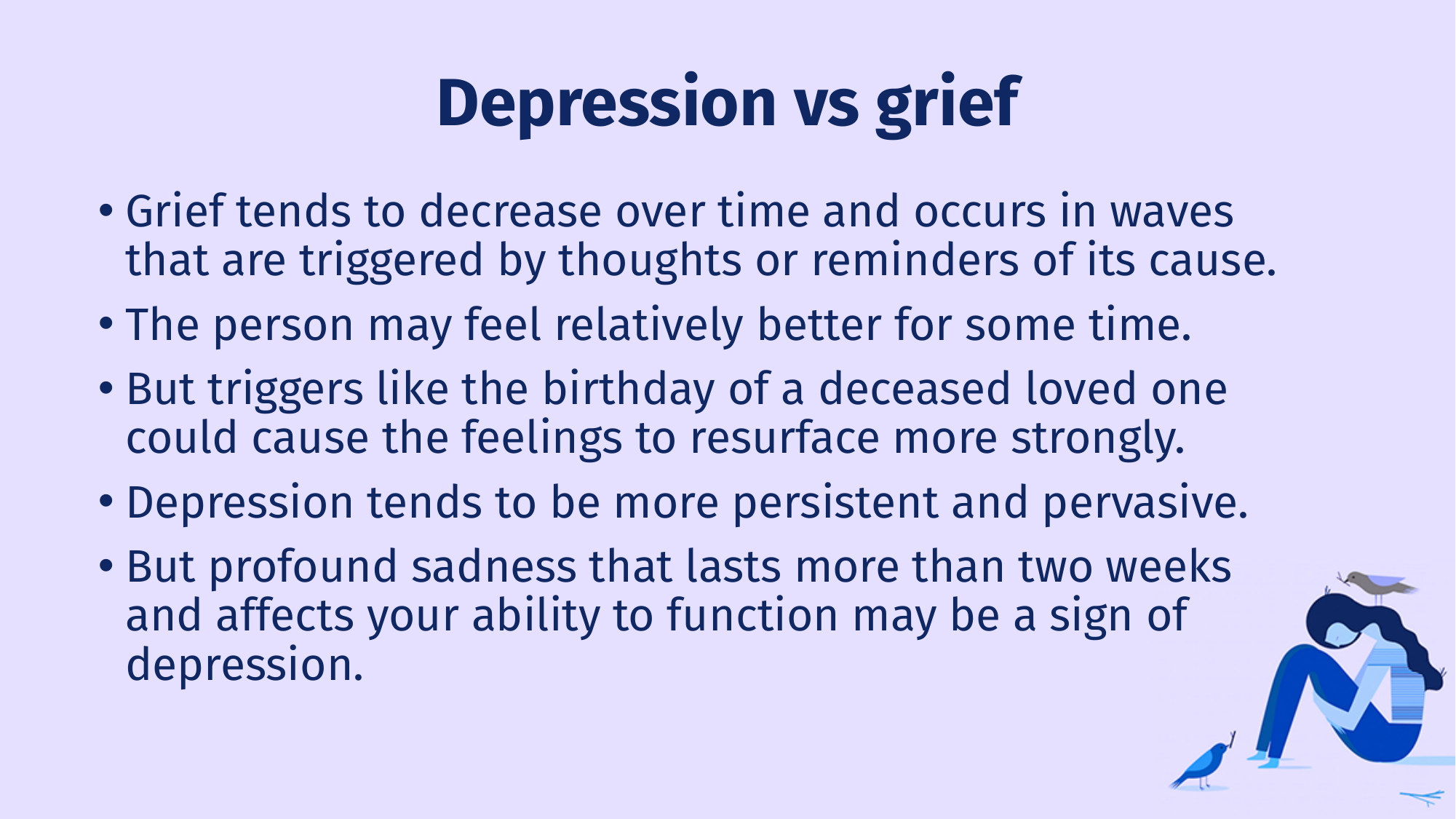

# Depression vs grief
Grief tends to decrease over time and occurs in waves that are triggered by thoughts or reminders of its cause.
The person may feel relatively better for some time.
But triggers like the birthday of a deceased loved one could cause the feelings to resurface more strongly.
Depression tends to be more persistent and pervasive.
But profound sadness that lasts more than two weeks and affects your ability to function may be a sign of depression.